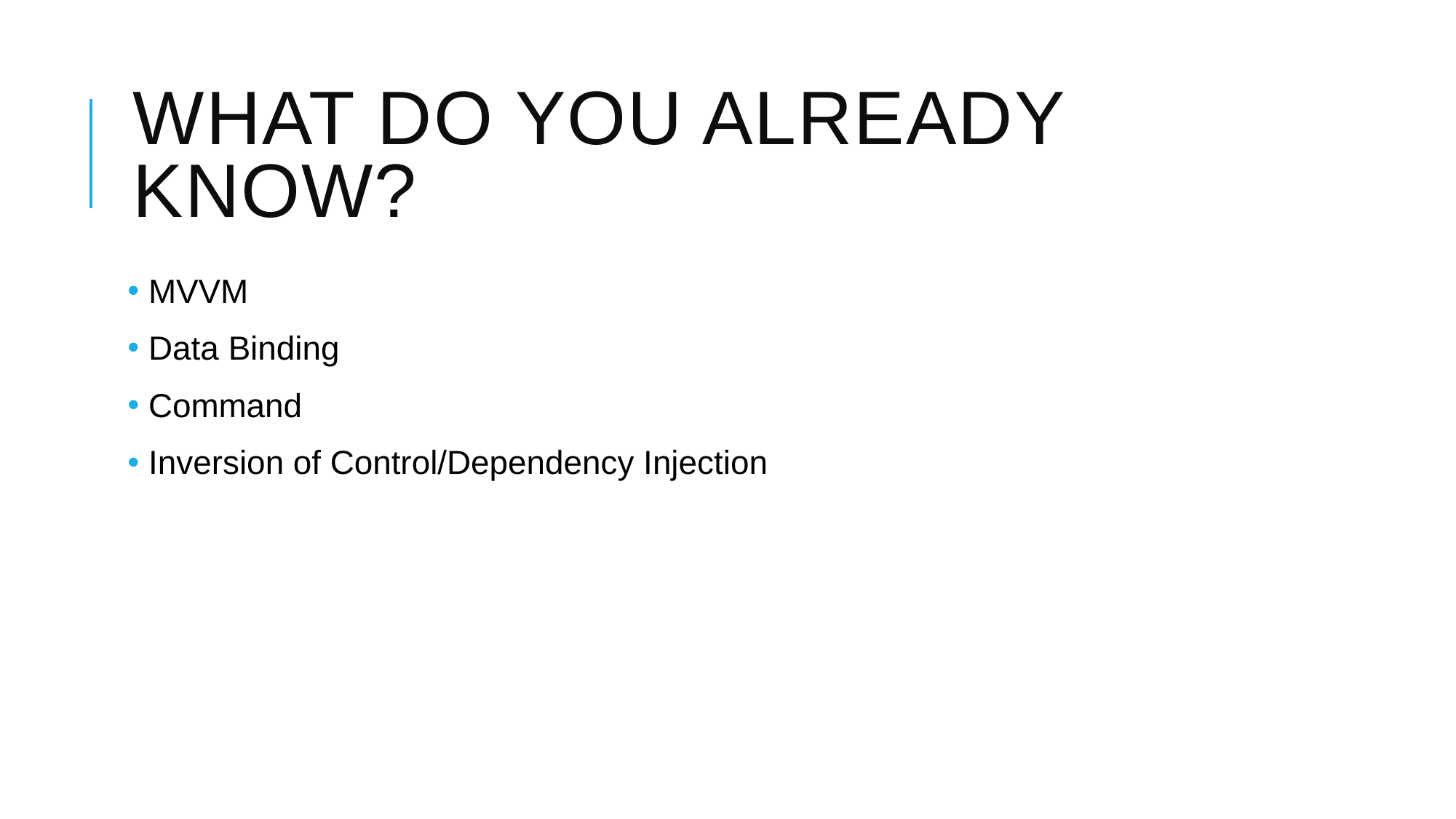

# What do you already know?
 MVVM
 Data Binding
 Command
 Inversion of Control/Dependency Injection